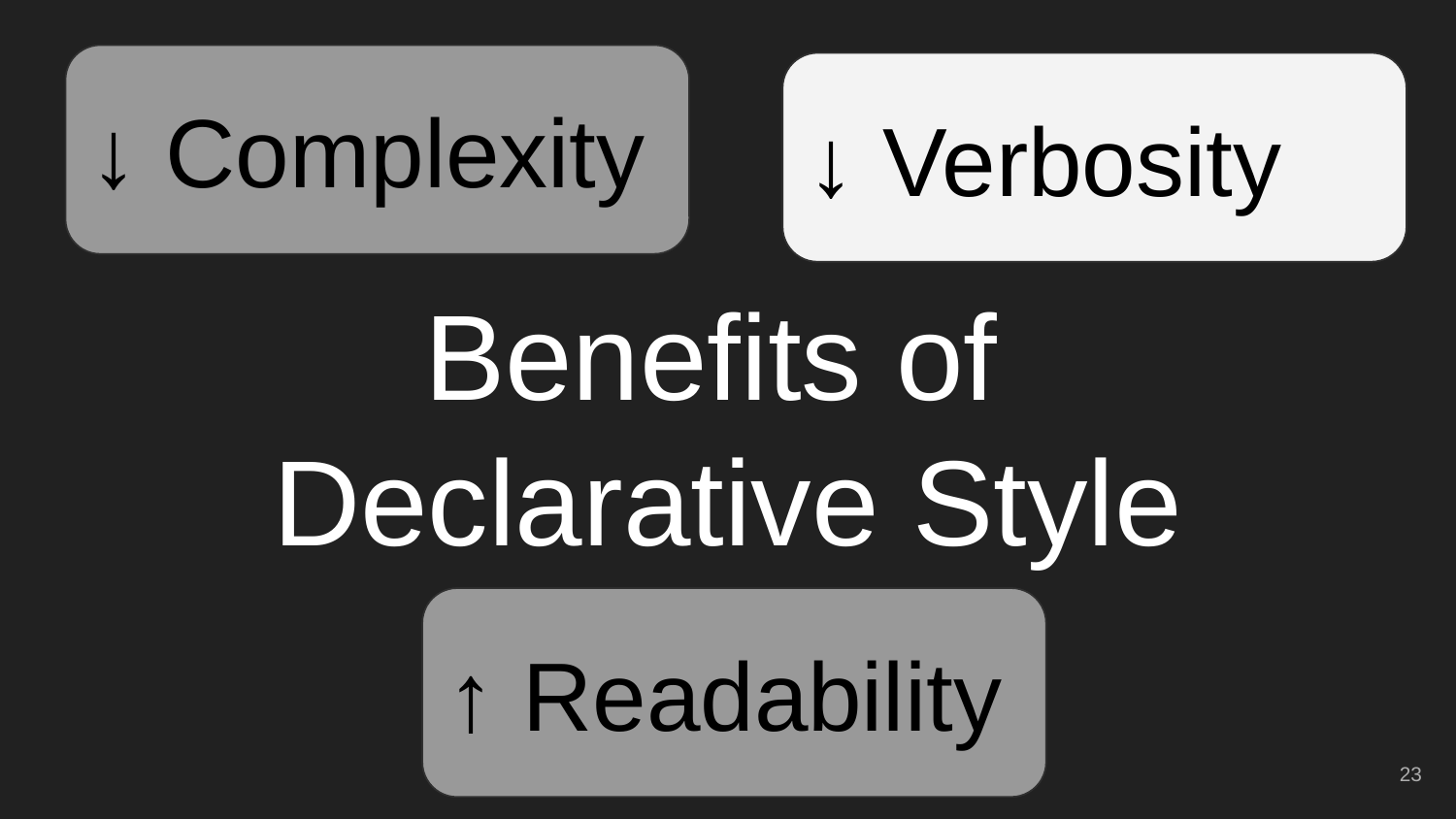

↓ Complexity
↓ Complexity
↓ Verbosity
↓ Verbosity
↓ Verbosity
# Benefits of
Declarative Style
↑ Readability
↑ Readability
23